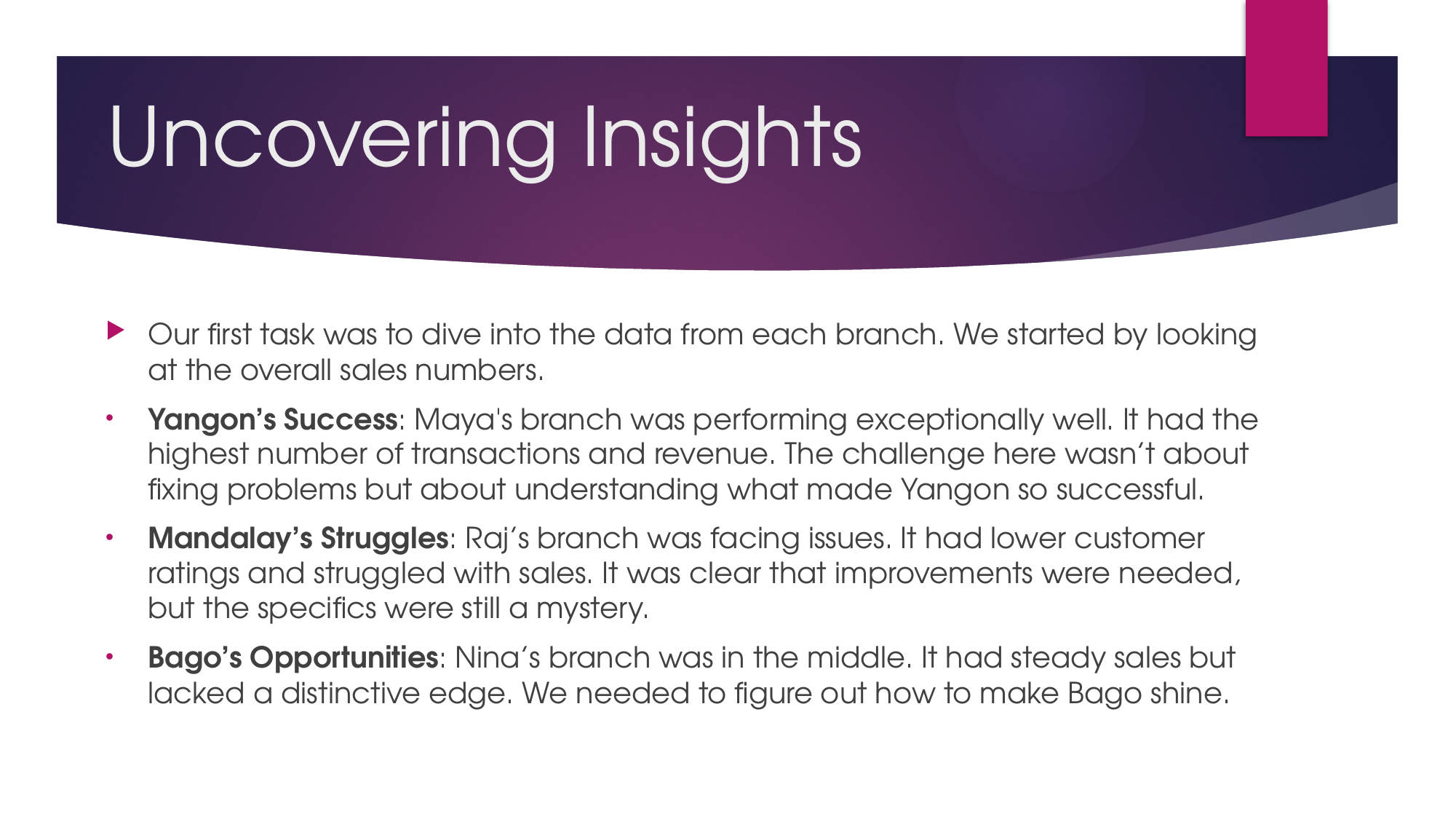

# Uncovering Insights
Our first task was to dive into the data from each branch. We started by looking at the overall sales numbers.
Yangon’s Success: Maya's branch was performing exceptionally well. It had the highest number of transactions and revenue. The challenge here wasn’t about fixing problems but about understanding what made Yangon so successful.
Mandalay’s Struggles: Raj’s branch was facing issues. It had lower customer ratings and struggled with sales. It was clear that improvements were needed, but the specifics were still a mystery.
Bago’s Opportunities: Nina’s branch was in the middle. It had steady sales but lacked a distinctive edge. We needed to figure out how to make Bago shine.